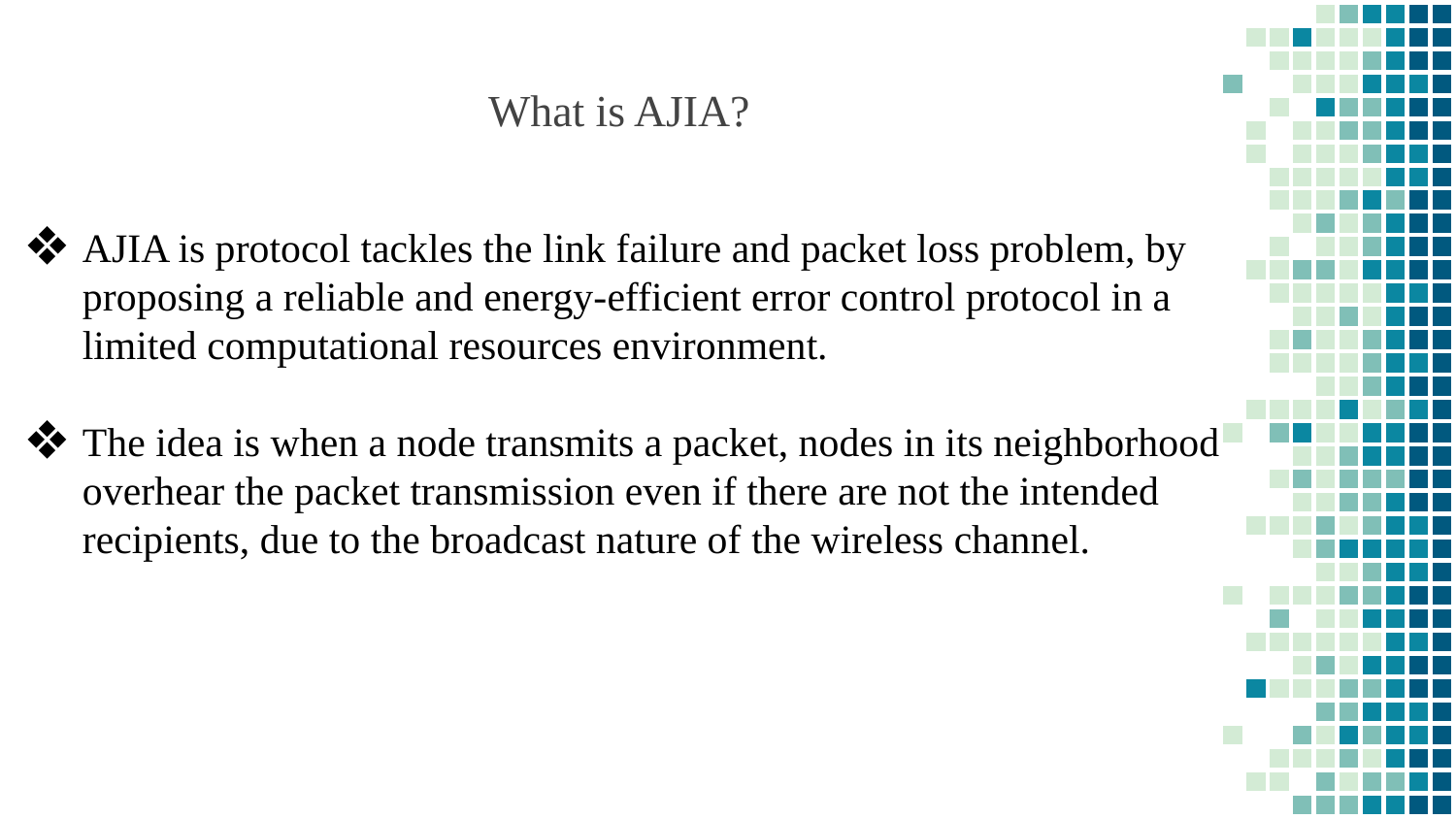

What is AJIA?
AJIA is protocol tackles the link failure and packet loss problem, by proposing a reliable and energy-efficient error control protocol in a limited computational resources environment.

The idea is when a node transmits a packet, nodes in its neighborhood overhear the packet transmission even if there are not the intended recipients, due to the broadcast nature of the wireless channel.